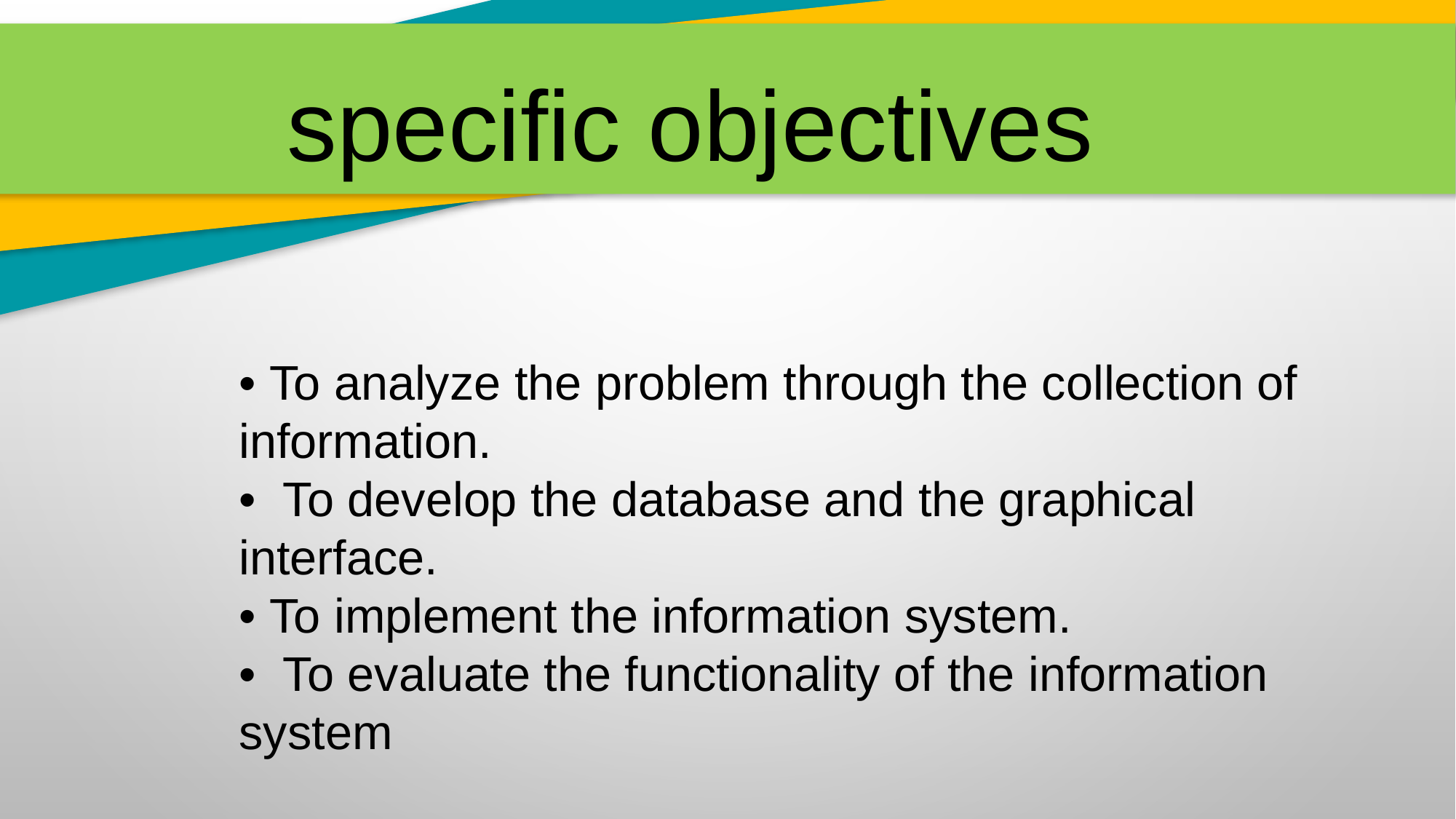

specific objectives
• To analyze the problem through the collection of information.
•  To develop the database and the graphical interface.
• To implement the information system.
•  To evaluate the functionality of the information system